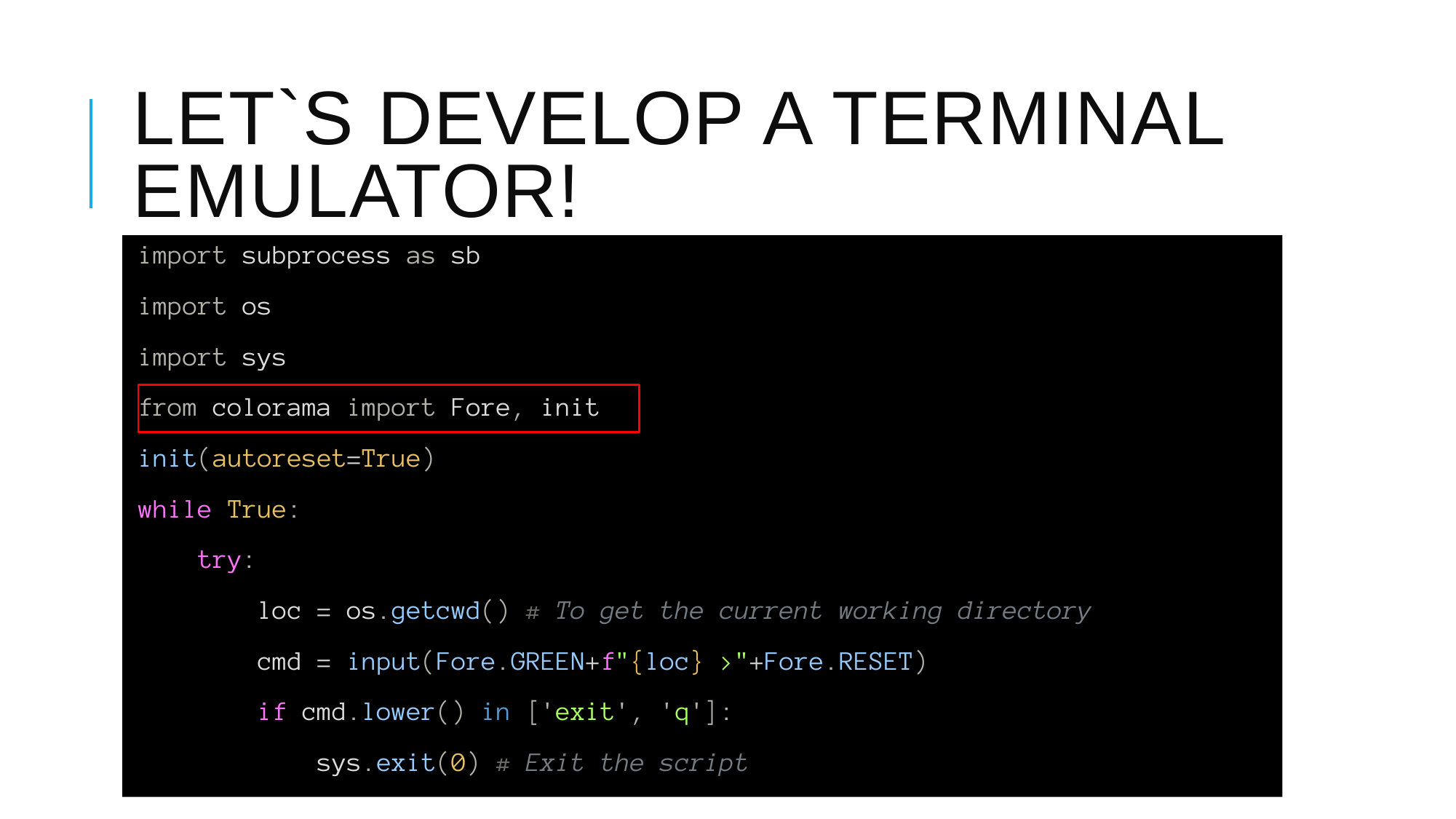

# Let`s develop a terminal emulator!
import subprocess as sb
import os
import sys
from colorama import Fore, init
init(autoreset=True)
while True:
    try:
        loc = os.getcwd() # To get the current working directory
        cmd = input(Fore.GREEN+f"{loc} >"+Fore.RESET)
        if cmd.lower() in ['exit', 'q']:
            sys.exit(0) # Exit the script